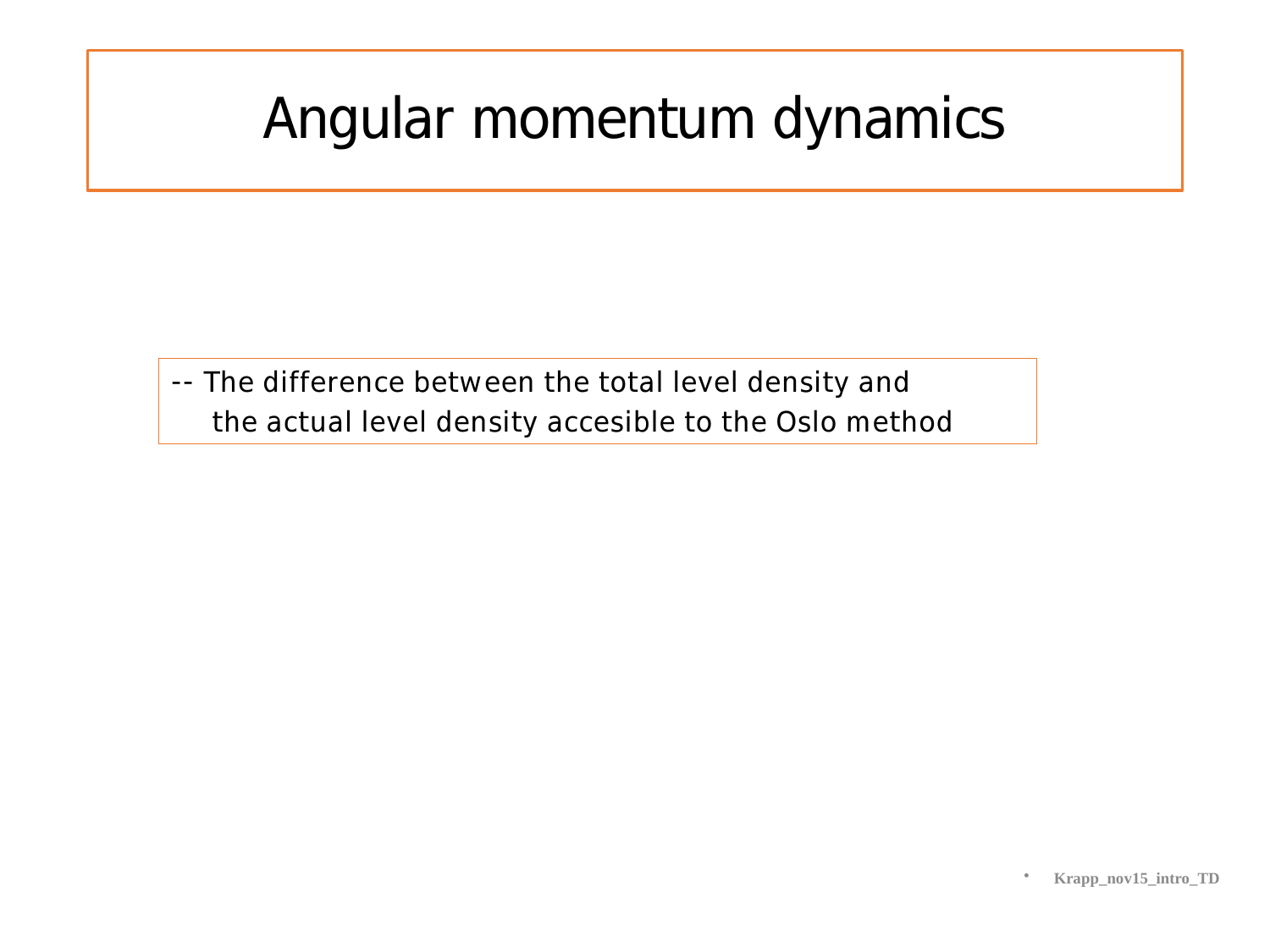

# Angular momentum dynamics

-- The difference between the total level density and
     the actual level density accesible to the Oslo method

Krapp_nov15_intro_TD